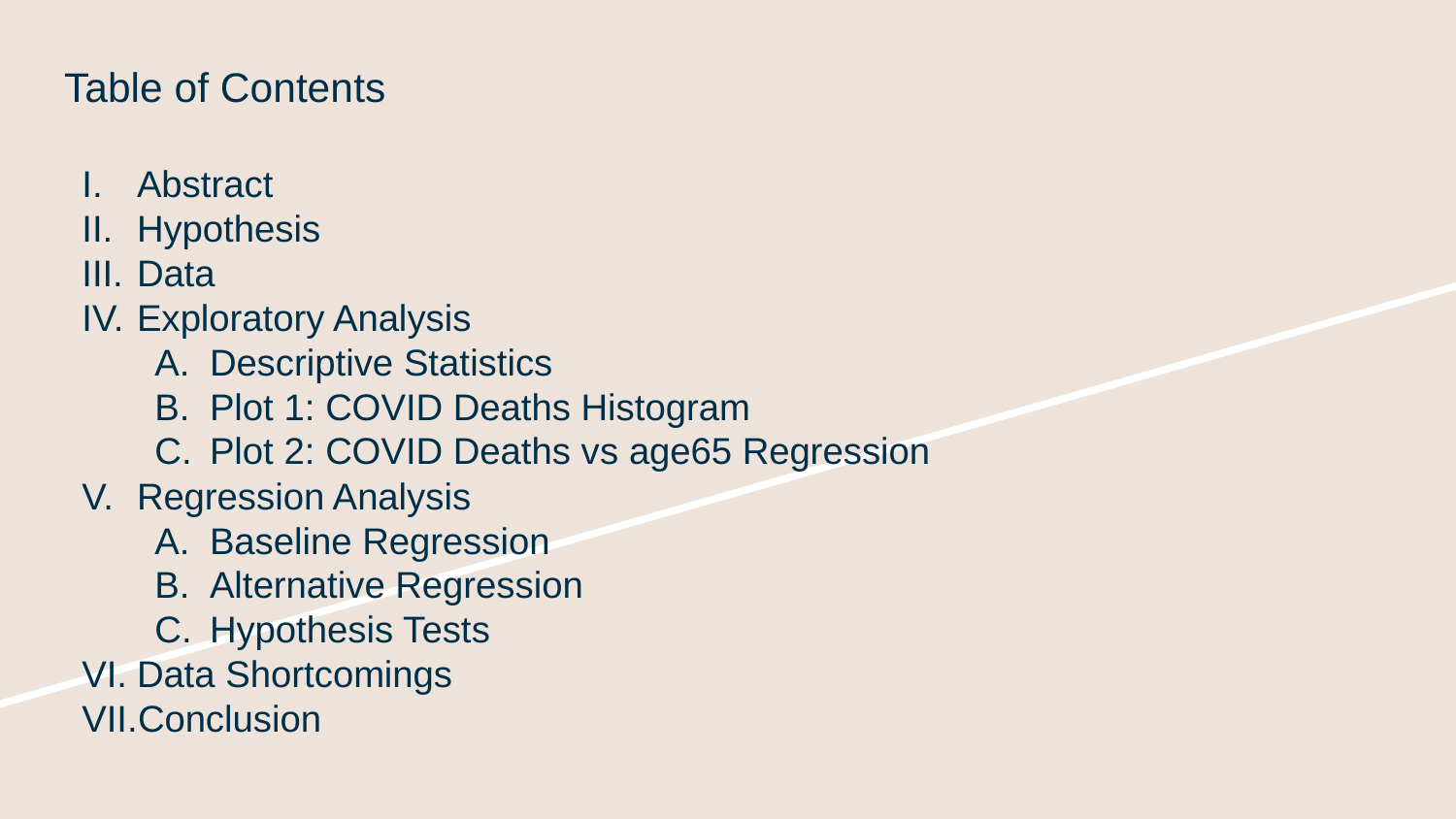

# Table of Contents

Abstract
Hypothesis
Data
Exploratory Analysis
Descriptive Statistics
Plot 1: COVID Deaths Histogram
Plot 2: COVID Deaths vs age65 Regression
Regression Analysis
Baseline Regression
Alternative Regression
Hypothesis Tests
Data Shortcomings
Conclusion